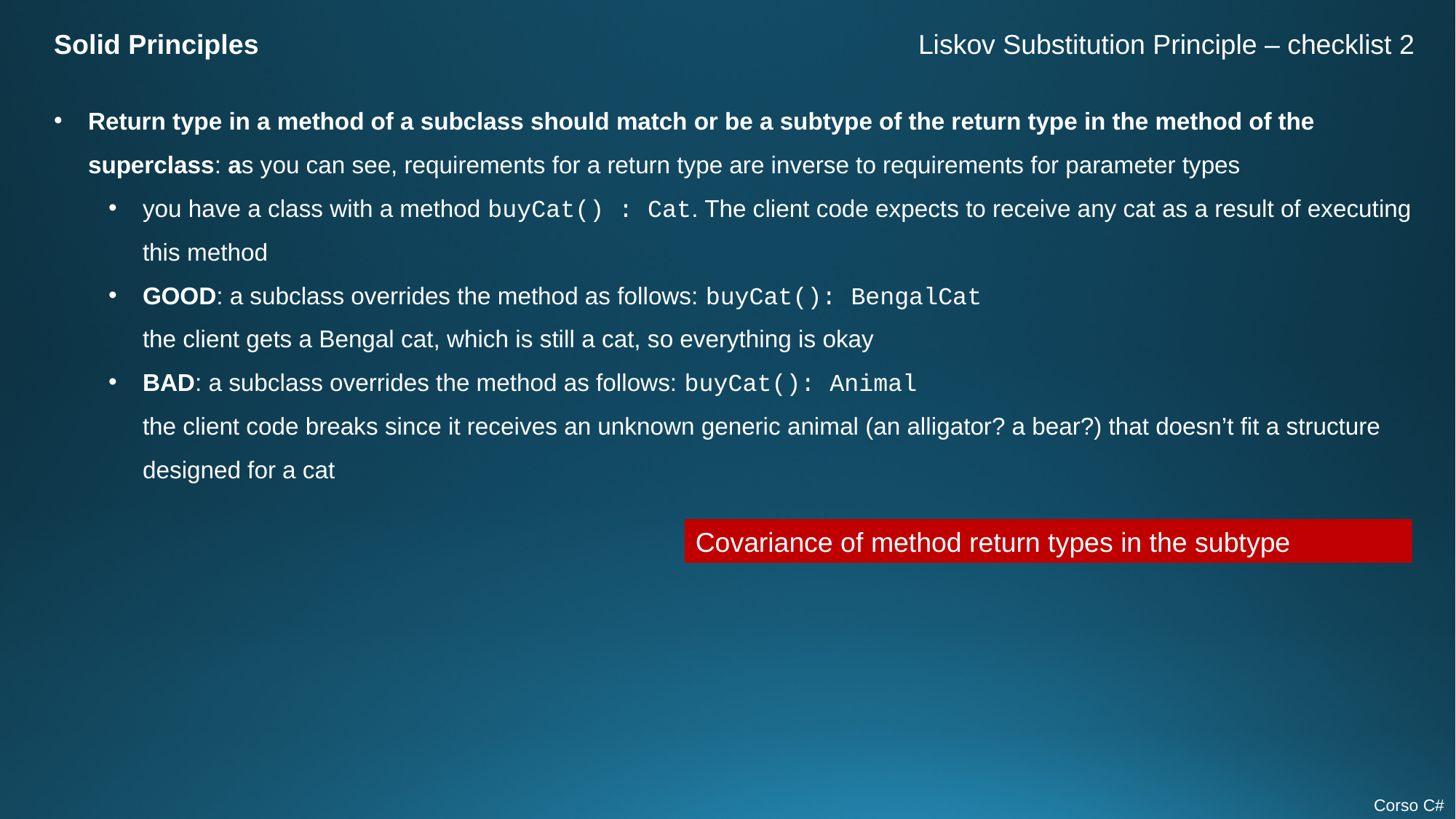

Solid Principles
Liskov Substitution Principle – checklist 2
Return type in a method of a subclass should match or be a subtype of the return type in the method of the superclass: as you can see, requirements for a return type are inverse to requirements for parameter types
you have a class with a method buyCat() : Cat. The client code expects to receive any cat as a result of executing this method
GOOD: a subclass overrides the method as follows: buyCat(): BengalCat
the client gets a Bengal cat, which is still a cat, so everything is okay
BAD: a subclass overrides the method as follows: buyCat(): Animal
the client code breaks since it receives an unknown generic animal (an alligator? a bear?) that doesn’t fit a structure designed for a cat
Covariance of method return types in the subtype
Corso C#